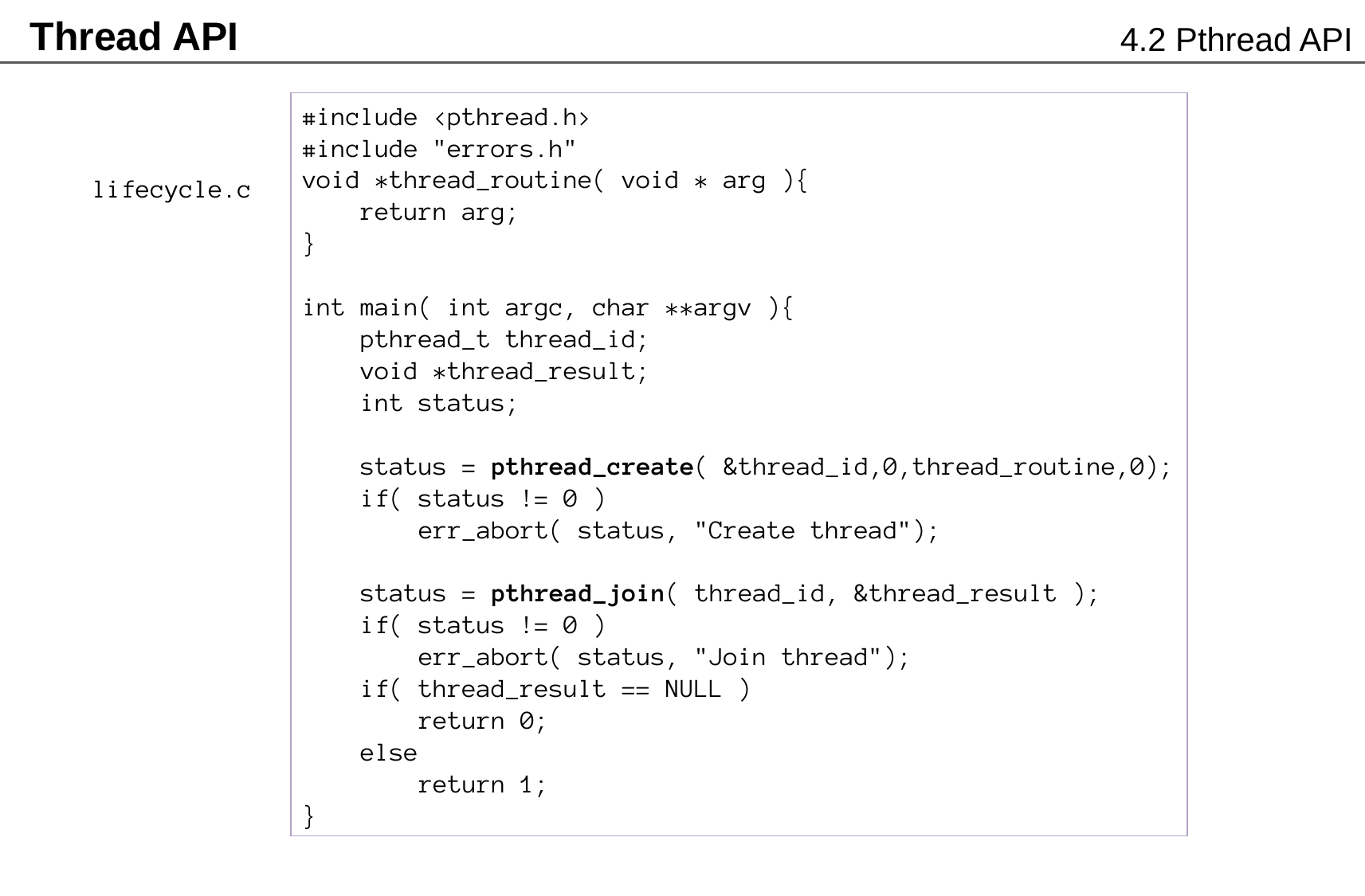

# Thread API
4.2 Pthread API

#include <pthread.h>
#include "errors.h"
void *thread_routine( void * arg ){
    return arg;
}

int main( int argc, char **argv ){
    pthread_t thread_id;
    void *thread_result;
    int status;

    status = pthread_create( &thread_id,0,thread_routine,0);
    if( status != 0 )
        err_abort( status, "Create thread");

    status = pthread_join( thread_id, &thread_result );
    if( status != 0 )
        err_abort( status, "Join thread");
    if( thread_result == NULL )
        return 0;
    else
        return 1;
}
lifecycle.c